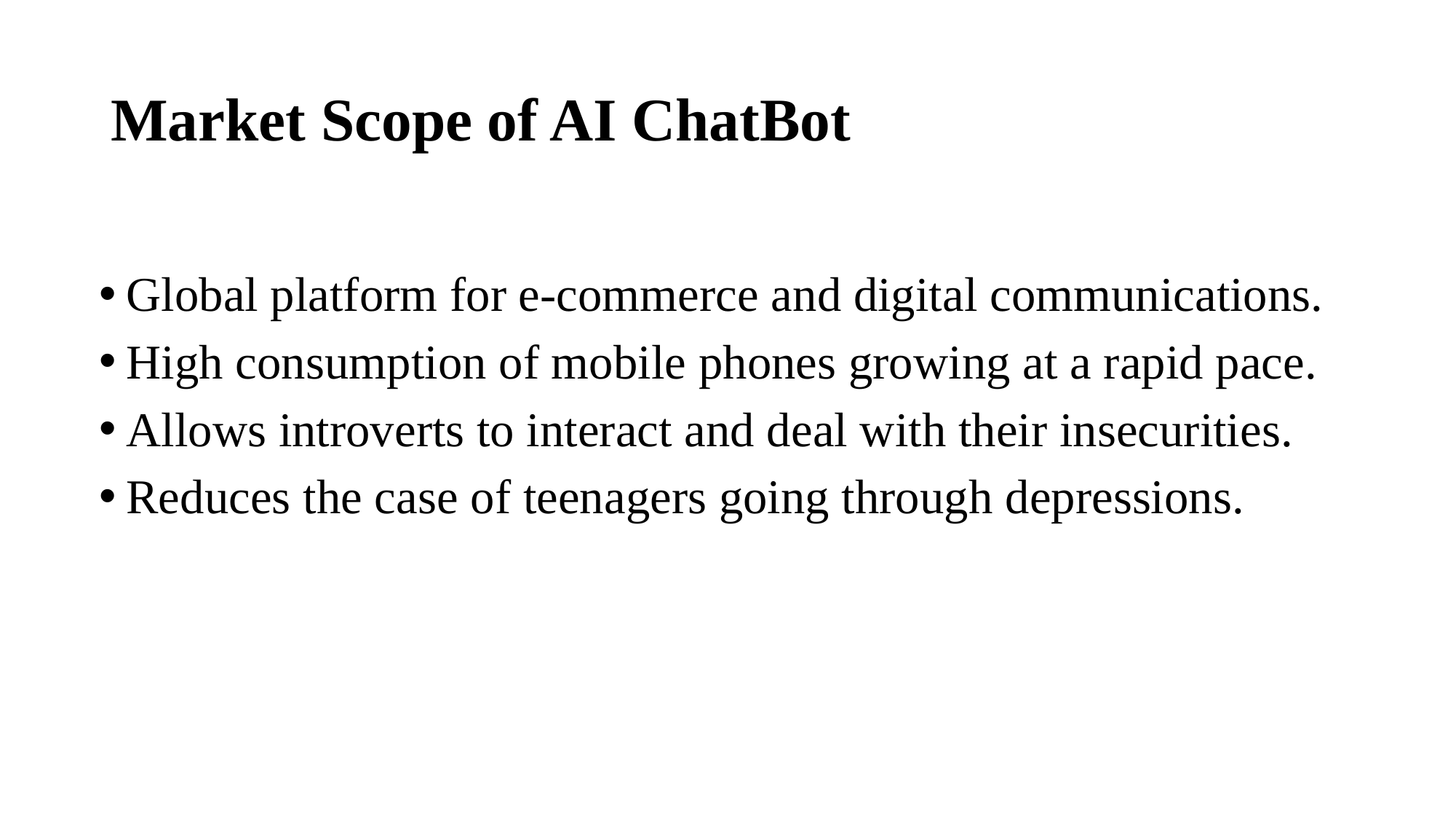

# Market Scope of AI ChatBot
Global platform for e-commerce and digital communications.
High consumption of mobile phones growing at a rapid pace.
Allows introverts to interact and deal with their insecurities.
Reduces the case of teenagers going through depressions.